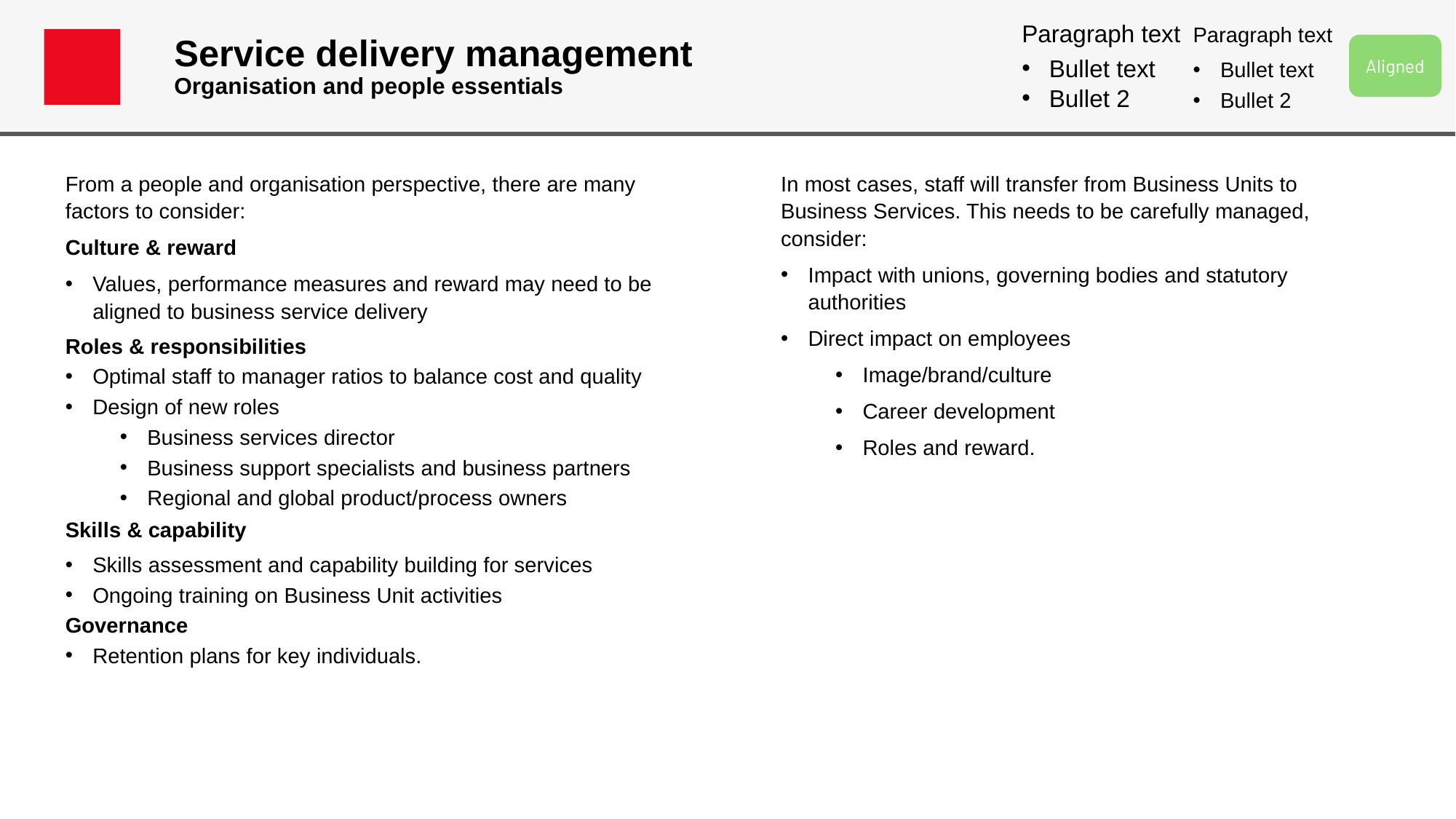

Paragraph text
Bullet text
Bullet 2
Paragraph text
Bullet text
Bullet 2
# Service delivery management Organisation and people essentials
Aligned
From a people and organisation perspective, there are many factors to consider:
Culture & reward
Values, performance measures and reward may need to be aligned to business service delivery
Roles & responsibilities
Optimal staff to manager ratios to balance cost and quality
Design of new roles
Business services director
Business support specialists and business partners
Regional and global product/process owners
Skills & capability
Skills assessment and capability building for services
Ongoing training on Business Unit activities
Governance
Retention plans for key individuals.
In most cases, staff will transfer from Business Units to Business Services. This needs to be carefully managed, consider:
Impact with unions, governing bodies and statutory authorities
Direct impact on employees
Image/brand/culture
Career development
Roles and reward.